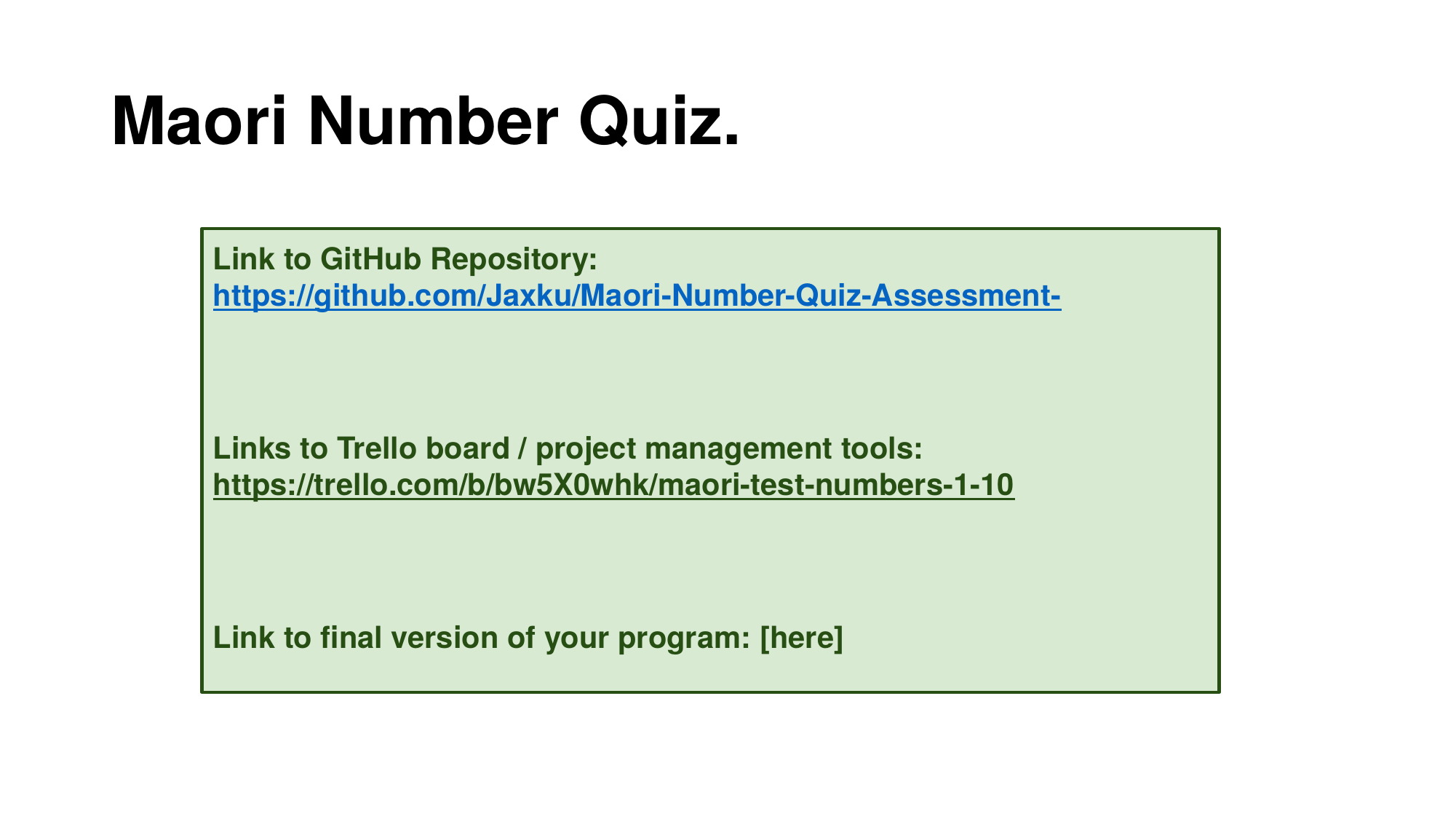

# Maori Number Quiz.
Link to GitHub Repository: https://github.com/Jaxku/Maori-Number-Quiz-Assessment-

Links to Trello board / project management tools:
https://trello.com/b/bw5X0whk/maori-test-numbers-1-10

Link to final version of your program: [here]